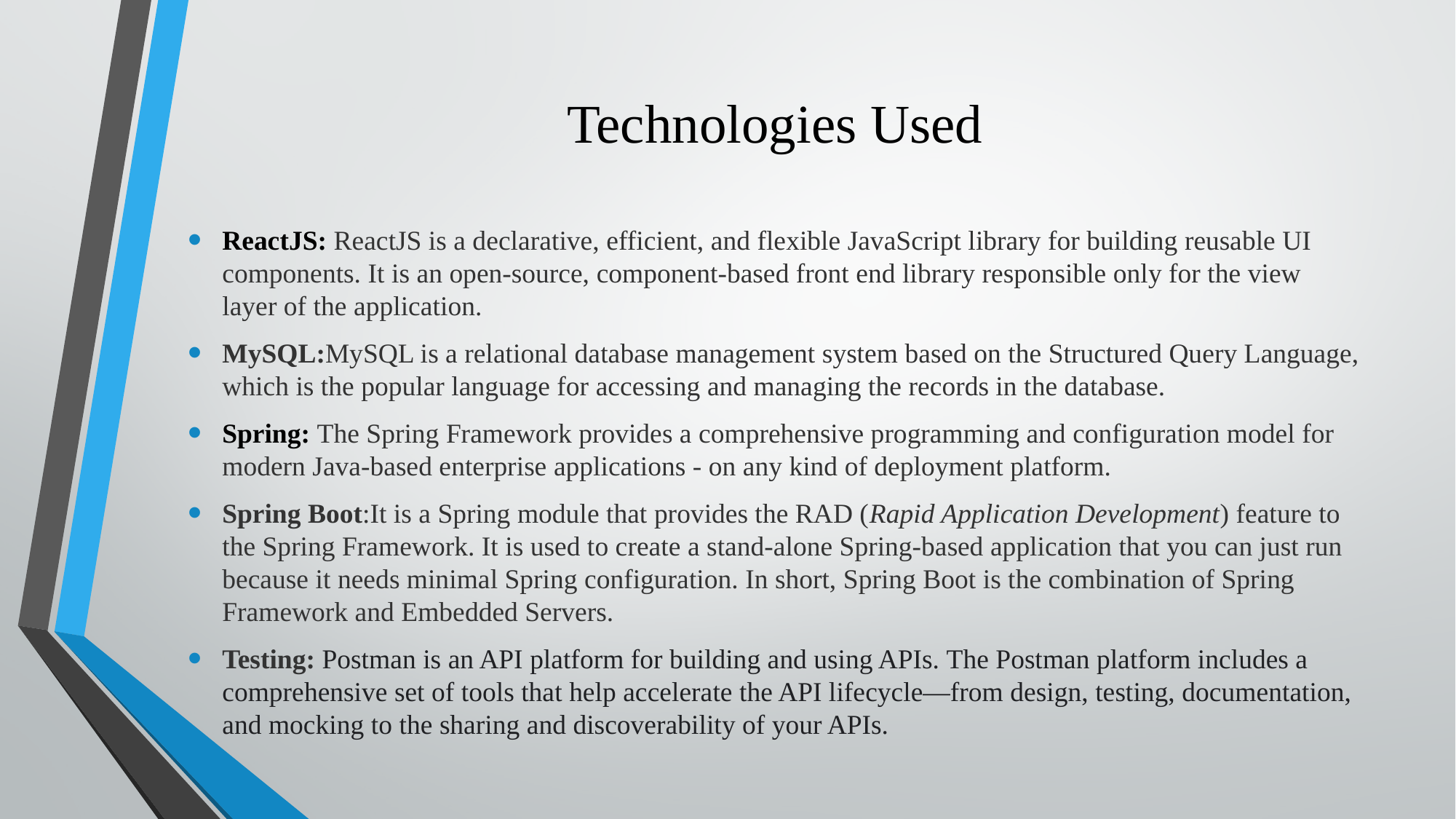

# Technologies Used
ReactJS: ReactJS is a declarative, efficient, and flexible JavaScript library for building reusable UI components. It is an open-source, component-based front end library responsible only for the view layer of the application.
MySQL:MySQL is a relational database management system based on the Structured Query Language, which is the popular language for accessing and managing the records in the database.
Spring: The Spring Framework provides a comprehensive programming and configuration model for modern Java-based enterprise applications - on any kind of deployment platform.
Spring Boot:It is a Spring module that provides the RAD (Rapid Application Development) feature to the Spring Framework. It is used to create a stand-alone Spring-based application that you can just run because it needs minimal Spring configuration. In short, Spring Boot is the combination of Spring Framework and Embedded Servers.
Testing: Postman is an API platform for building and using APIs. The Postman platform includes a comprehensive set of tools that help accelerate the API lifecycle—from design, testing, documentation, and mocking to the sharing and discoverability of your APIs.